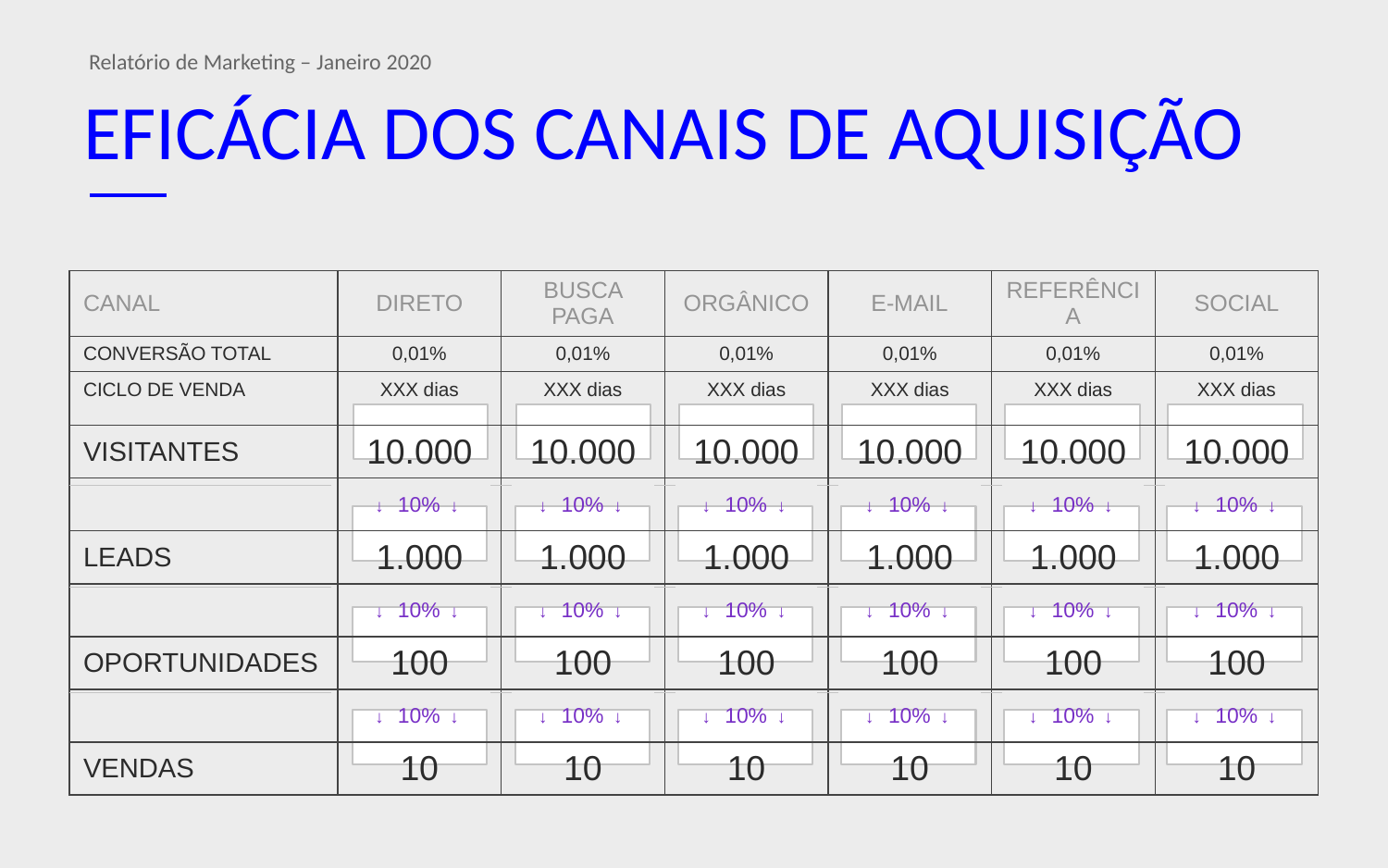

Relatório de Marketing – Janeiro 2020
# EFICÁCIA DOS CANAIS DE AQUISIÇÃO
| CANAL | DIRETO | BUSCA PAGA | ORGÂNICO | E-MAIL | REFERÊNCIA | SOCIAL |
| --- | --- | --- | --- | --- | --- | --- |
| CONVERSÃO TOTAL | 0,01% | 0,01% | 0,01% | 0,01% | 0,01% | 0,01% |
| CICLO DE VENDA | XXX dias | XXX dias | XXX dias | XXX dias | XXX dias | XXX dias |
| VISITANTES | 10.000 | 10.000 | 10.000 | 10.000 | 10.000 | 10.000 |
|  | ↓ 10% ↓ | ↓ 10% ↓ | ↓ 10% ↓ | ↓ 10% ↓ | ↓ 10% ↓ | ↓ 10% ↓ |
| LEADS | 1.000 | 1.000 | 1.000 | 1.000 | 1.000 | 1.000 |
|  | ↓ 10% ↓ | ↓ 10% ↓ | ↓ 10% ↓ | ↓ 10% ↓ | ↓ 10% ↓ | ↓ 10% ↓ |
| OPORTUNIDADES | 100 | 100 | 100 | 100 | 100 | 100 |
|  | ↓ 10% ↓ | ↓ 10% ↓ | ↓ 10% ↓ | ↓ 10% ↓ | ↓ 10% ↓ | ↓ 10% ↓ |
| VENDAS | 10 | 10 | 10 | 10 | 10 | 10 |